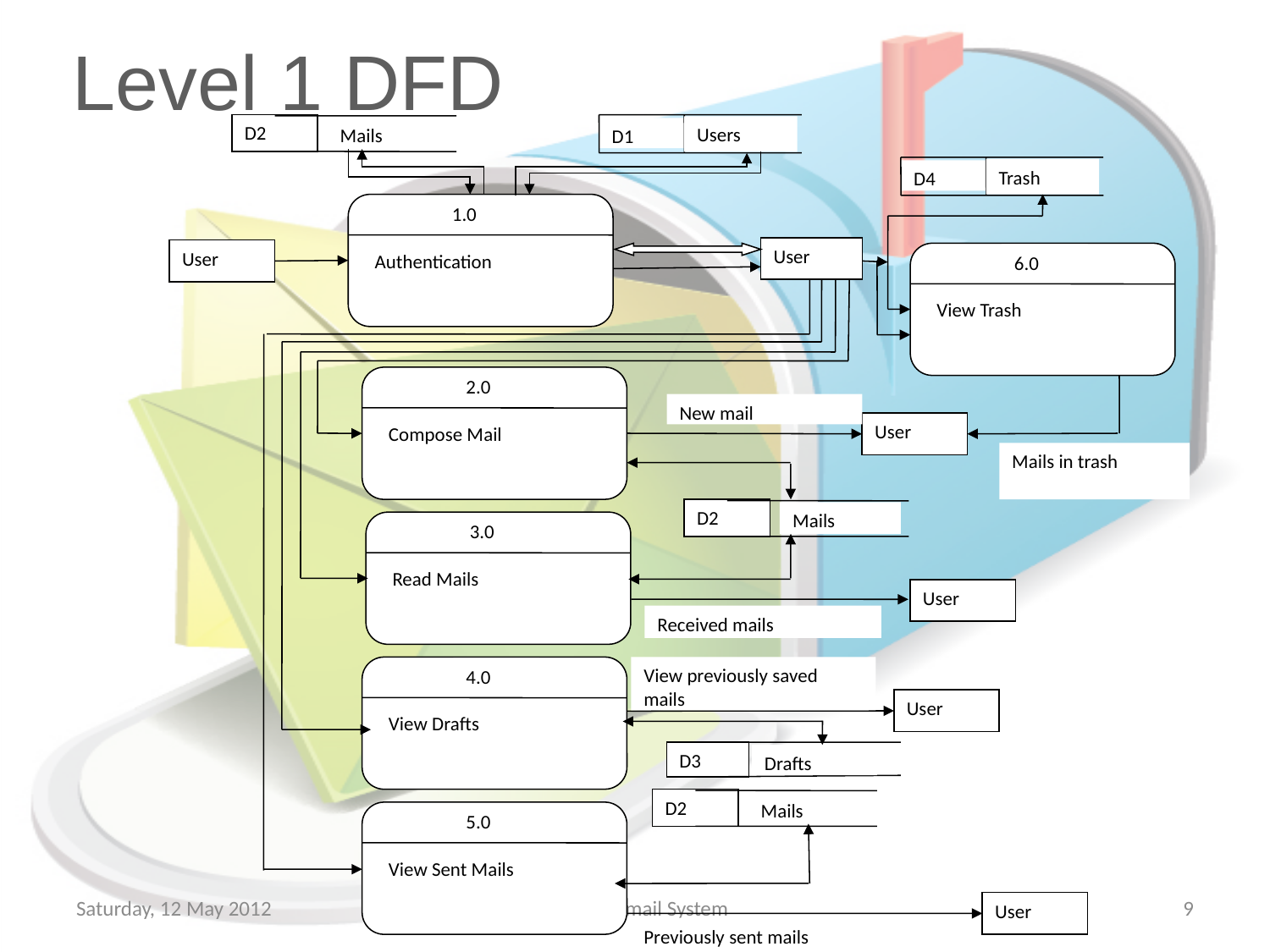

# Level 1 DFD

D2

Mails

Users

D1

Trash

D4

1.0

User
User
Authentication

6.0
View Trash

2.0
Compose Mail

New mail
User

Mails in trash

D2

Mails

3.0
Read Mails

User

Received mails

4.0
View Drafts
View previously saved mails
User

D3

Drafts

D2

Mails

5.0
View Sent Mails

User

Previously sent mails
Saturday, 12 May 2012
Intranet Email System
9